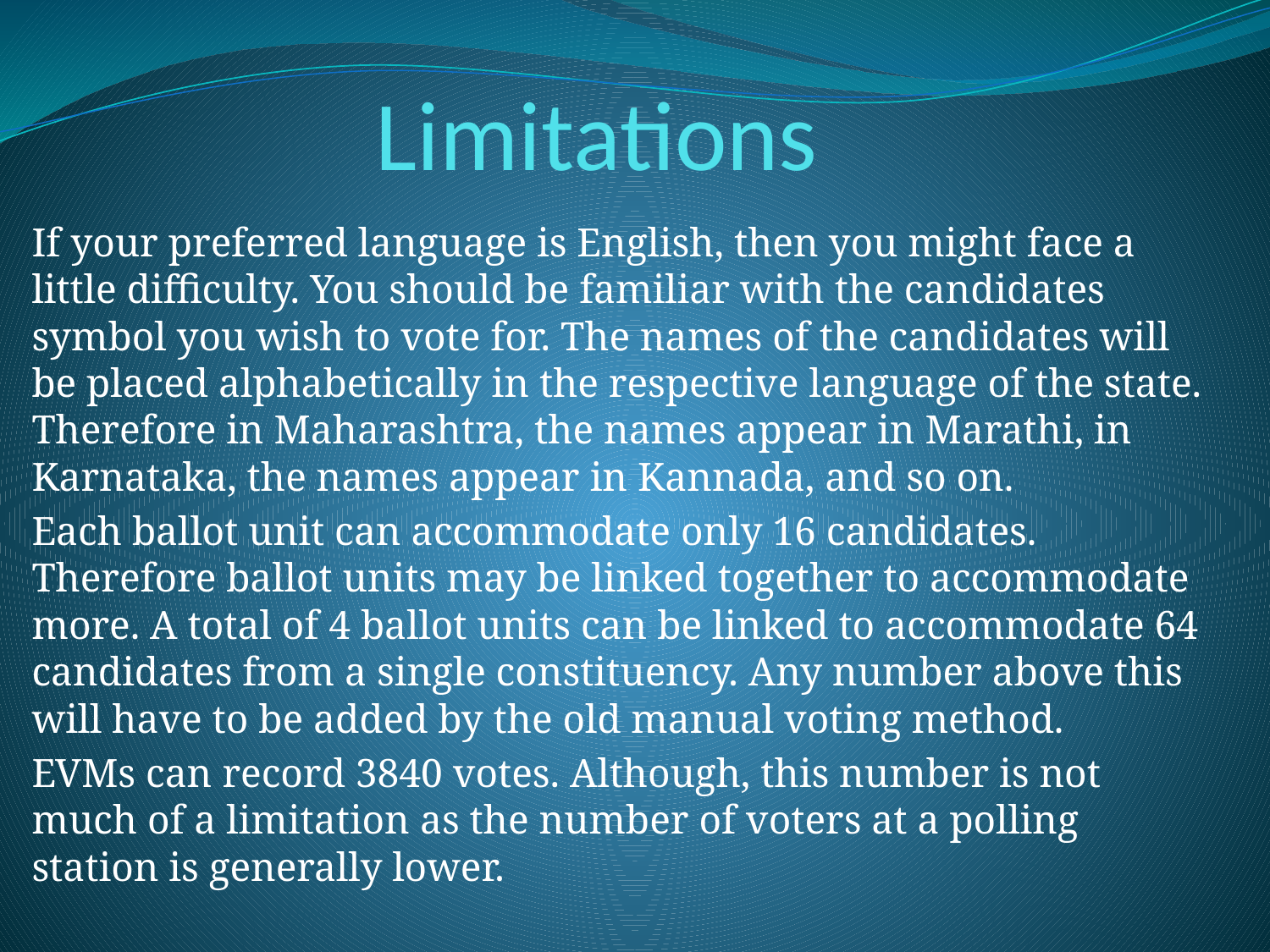

# Limitations
If your preferred language is English, then you might face a little difficulty. You should be familiar with the candidates symbol you wish to vote for. The names of the candidates will be placed alphabetically in the respective language of the state. Therefore in Maharashtra, the names appear in Marathi, in Karnataka, the names appear in Kannada, and so on.
Each ballot unit can accommodate only 16 candidates. Therefore ballot units may be linked together to accommodate more. A total of 4 ballot units can be linked to accommodate 64 candidates from a single constituency. Any number above this will have to be added by the old manual voting method.
EVMs can record 3840 votes. Although, this number is not much of a limitation as the number of voters at a polling station is generally lower.